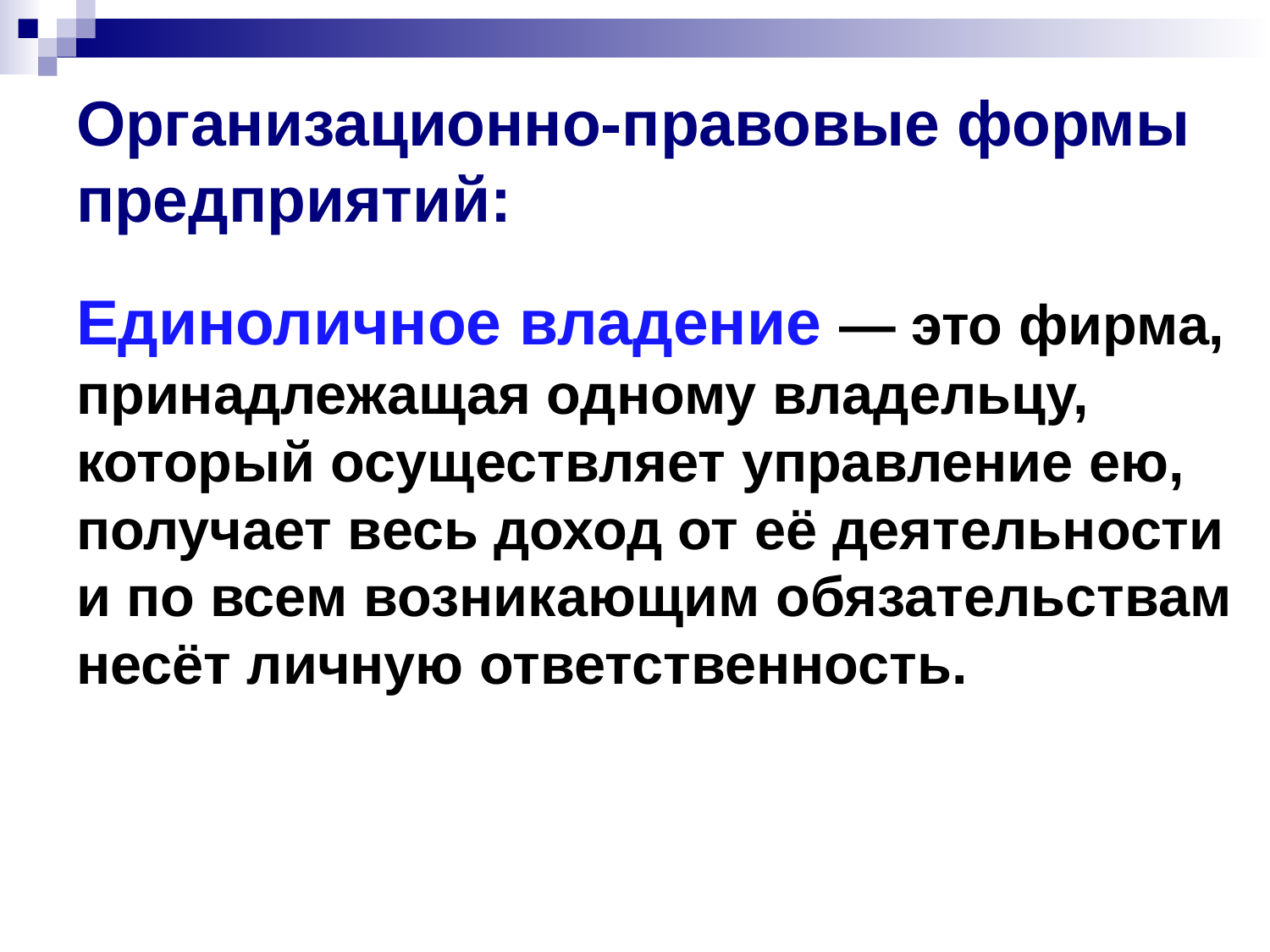

# Организационно-правовые формы предприятий:
Единоличное владение — это фирма, принадлежащая одному владельцу, который осуществляет управление ею, получает весь доход от её деятельности и по всем возникающим обязательствам несёт личную ответственность.